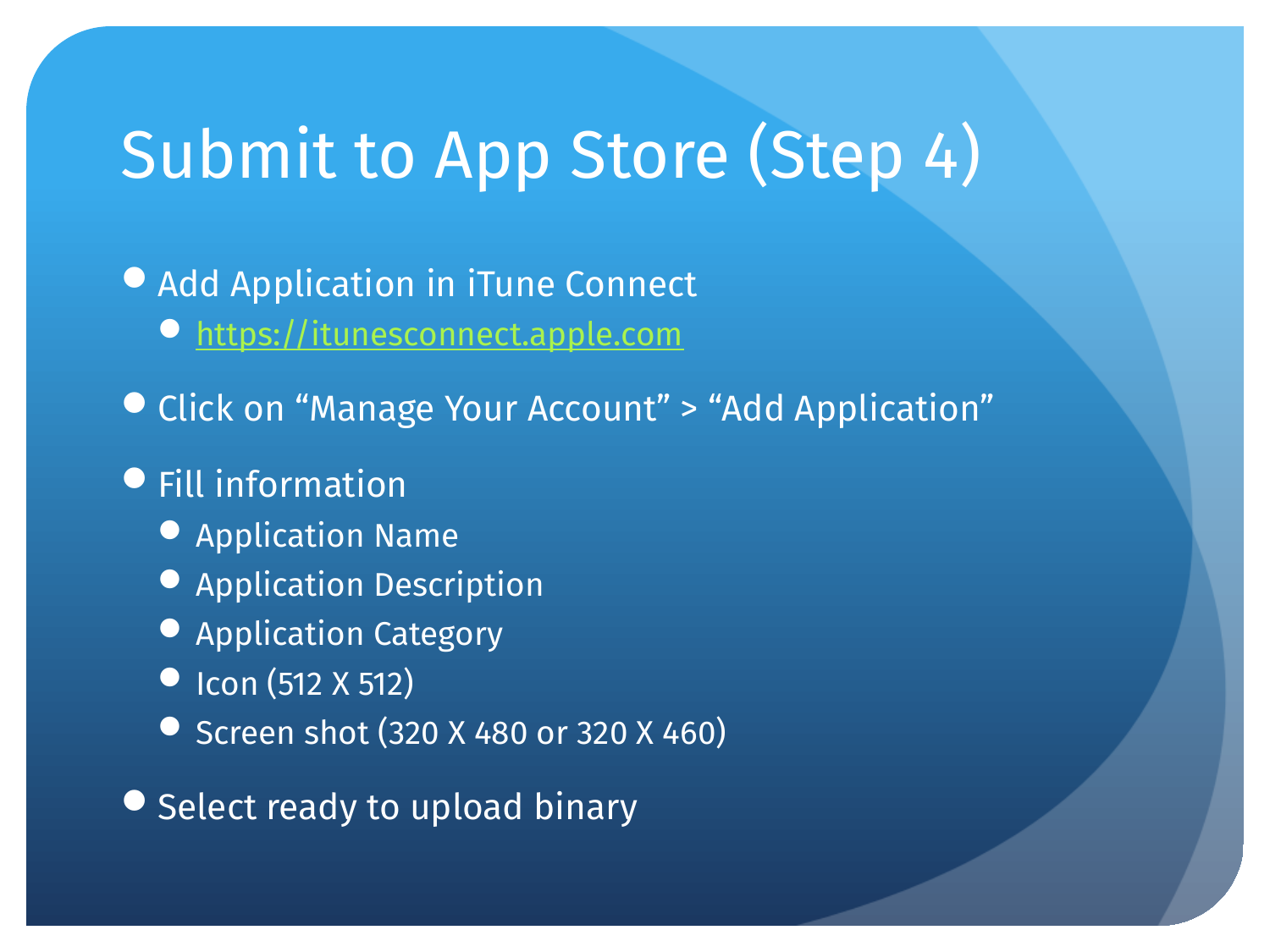

# Submit to App Store (Step 4)
Add Application in iTune Connect
https://itunesconnect.apple.com
Click on “Manage Your Account” > “Add Application”
Fill information
Application Name
Application Description
Application Category
Icon (512 X 512)
Screen shot (320 X 480 or 320 X 460)
Select ready to upload binary